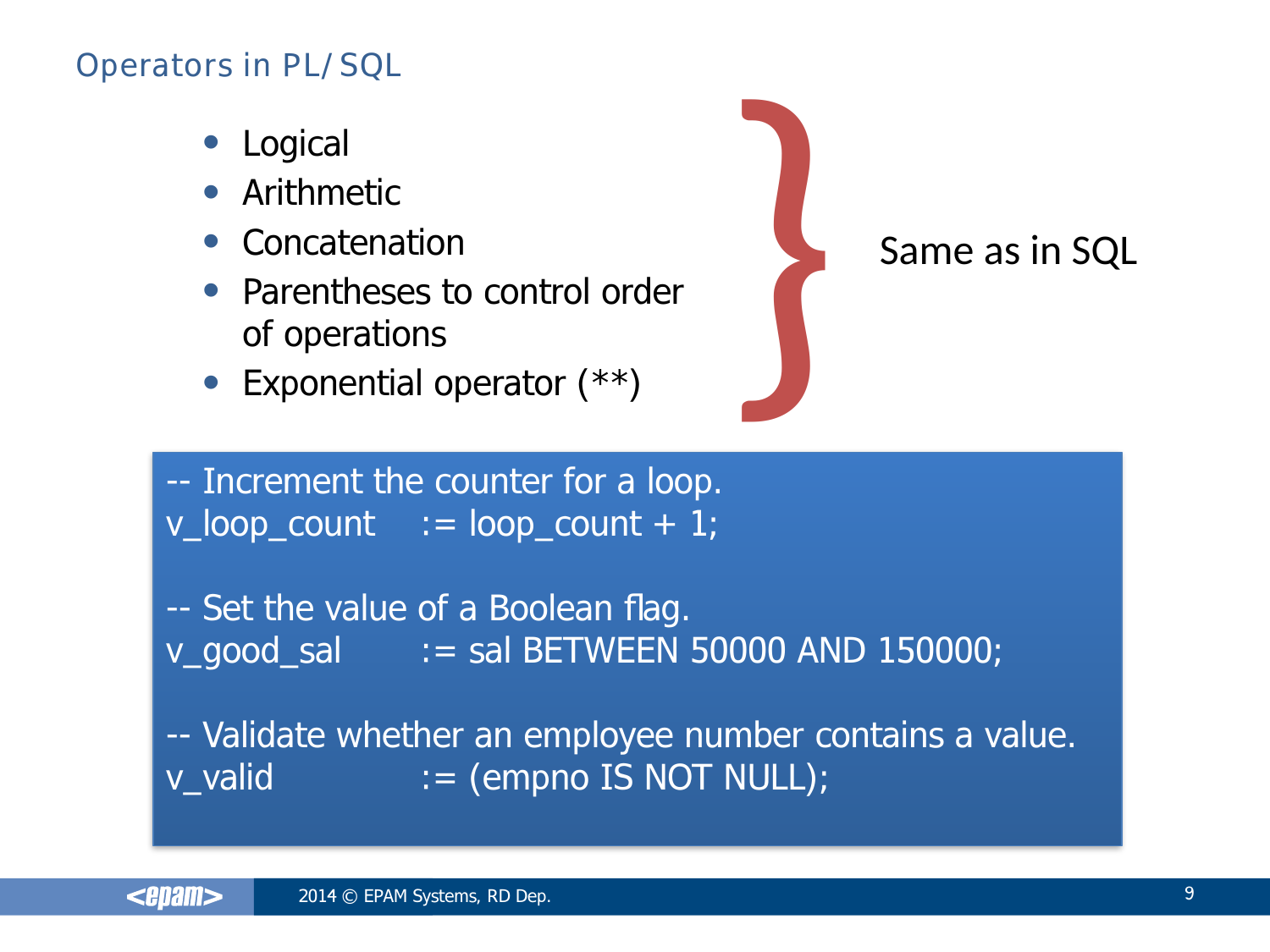

}
# Operators in PL/SQL
Logical
Arithmetic
Concatenation
Parentheses to control order
of operations
Exponential operator (**)

Same as in SQL
-- Increment the counter for a loop.
v_loop_count	:= loop_count + 1;

-- Set the value of a Boolean flag.
v_good_sal	:= sal BETWEEN 50000 AND 150000;

-- Validate whether an employee number contains a value.
v_valid		:= (empno IS NOT NULL);

9
2014 © EPAM Systems, RD Dep.